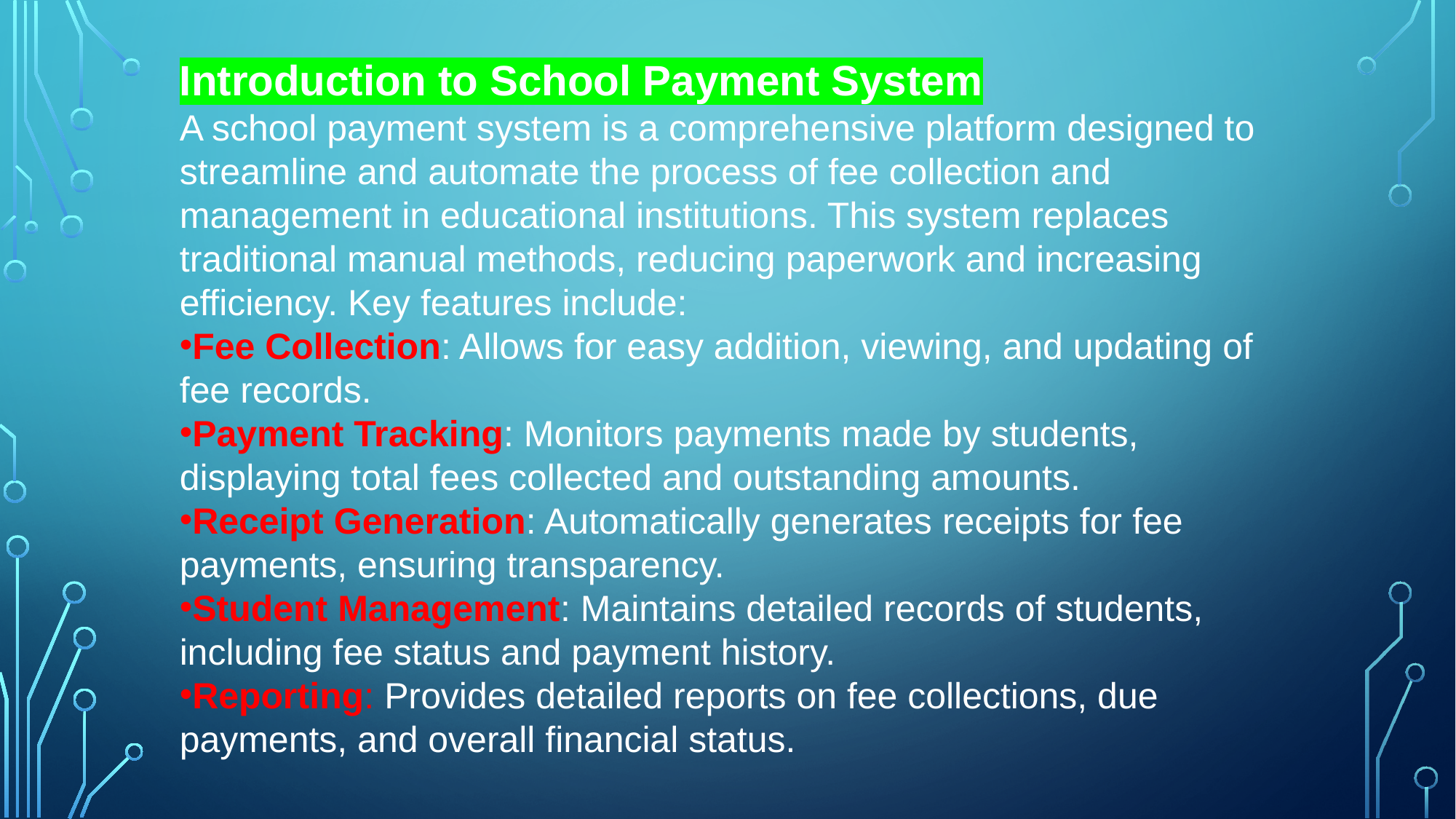

Introduction to School Payment System
A school payment system is a comprehensive platform designed to streamline and automate the process of fee collection and management in educational institutions. This system replaces traditional manual methods, reducing paperwork and increasing efficiency. Key features include:
Fee Collection: Allows for easy addition, viewing, and updating of fee records.
Payment Tracking: Monitors payments made by students, displaying total fees collected and outstanding amounts.
Receipt Generation: Automatically generates receipts for fee payments, ensuring transparency.
Student Management: Maintains detailed records of students, including fee status and payment history.
Reporting: Provides detailed reports on fee collections, due payments, and overall financial status.